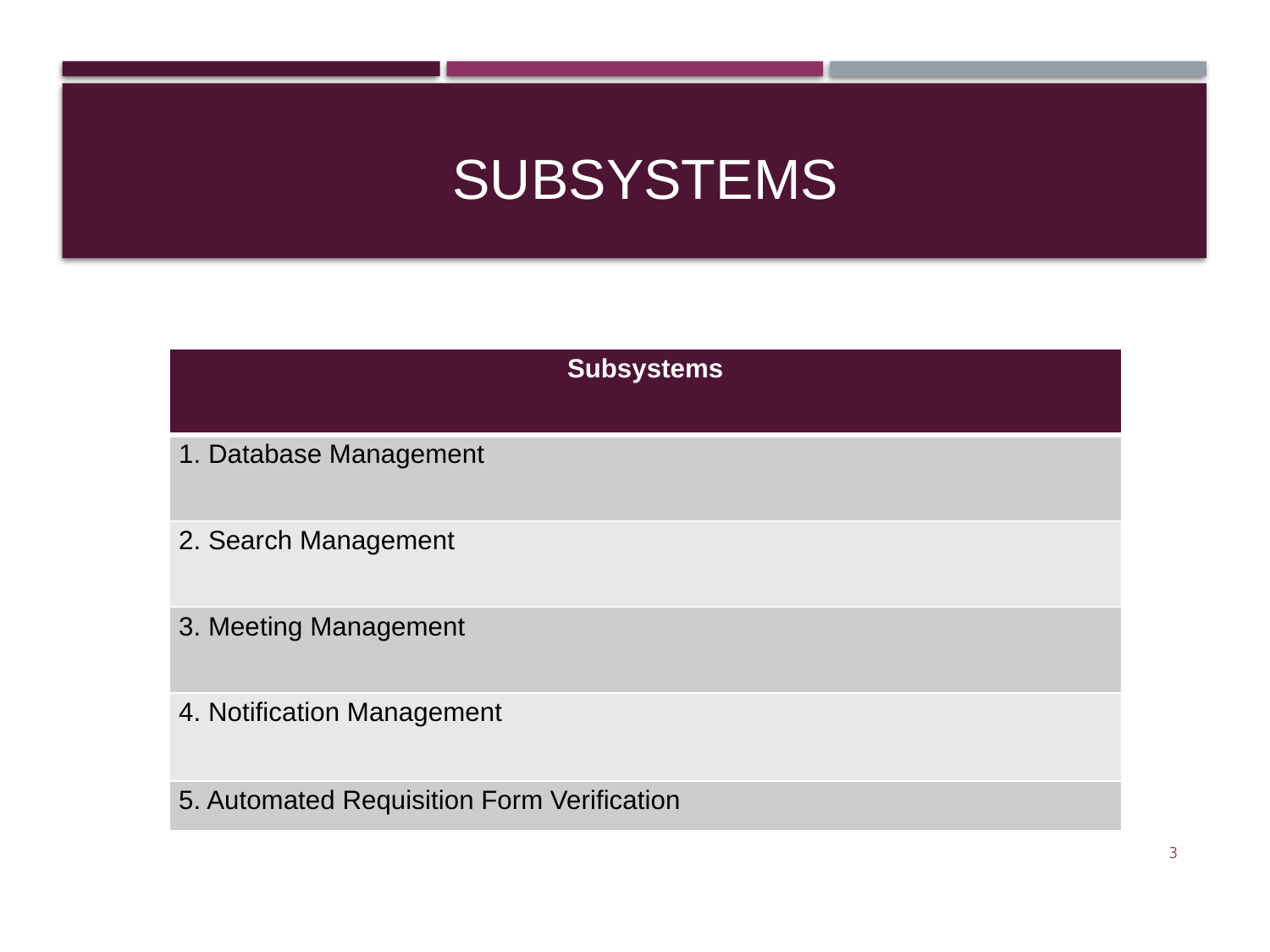

# Subsystems
| Subsystems |
| --- |
| 1. Database Management |
| 2. Search Management |
| 3. Meeting Management |
| 4. Notification Management |
| 5. Automated Requisition Form Verification |
3